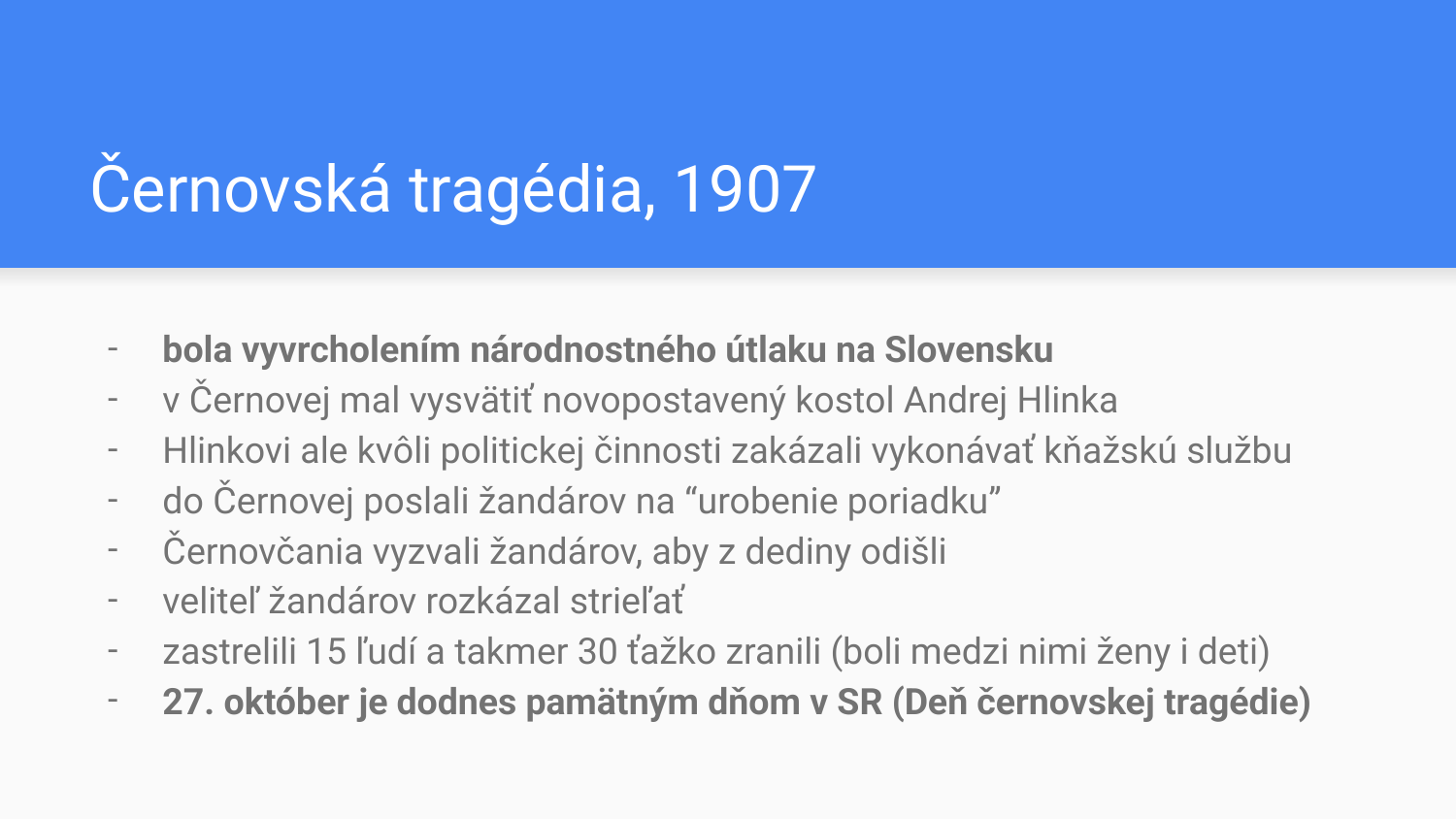

# Černovská tragédia, 1907
bola vyvrcholením národnostného útlaku na Slovensku
v Černovej mal vysvätiť novopostavený kostol Andrej Hlinka
Hlinkovi ale kvôli politickej činnosti zakázali vykonávať kňažskú službu
do Černovej poslali žandárov na “urobenie poriadku”
Černovčania vyzvali žandárov, aby z dediny odišli
veliteľ žandárov rozkázal strieľať
zastrelili 15 ľudí a takmer 30 ťažko zranili (boli medzi nimi ženy i deti)
27. október je dodnes pamätným dňom v SR (Deň černovskej tragédie)